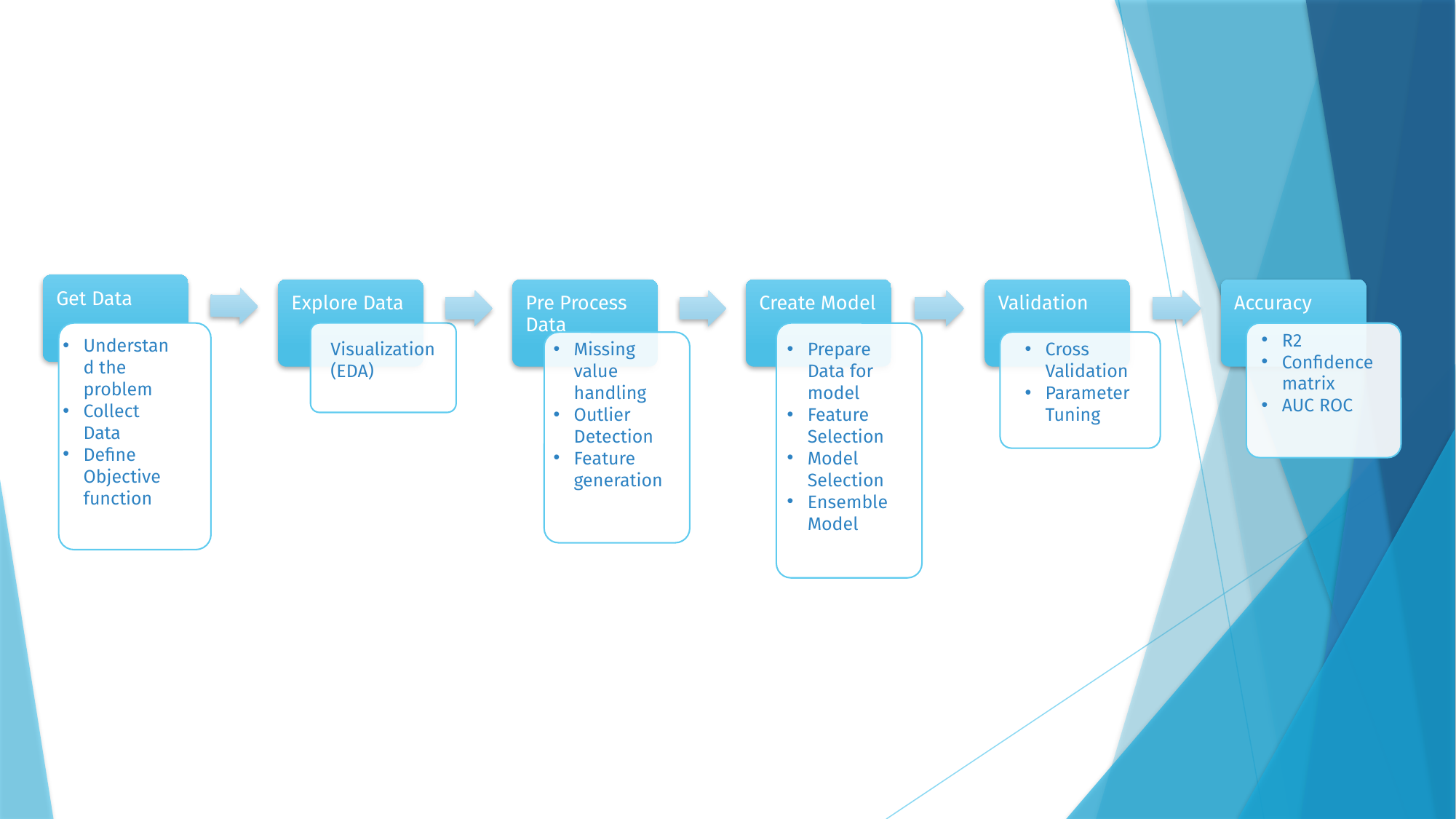

Get Data

Explore Data

Pre Process Data

Create Model

Validation

Accuracy
R2
Confidence matrix
AUC ROC
Understand the problem
Collect Data
Define Objective function
Prepare Data for model
Feature Selection
Model Selection
Ensemble Model
Visualization (EDA)

Missing value handling
Outlier Detection
Feature generation
Cross Validation
Parameter Tuning